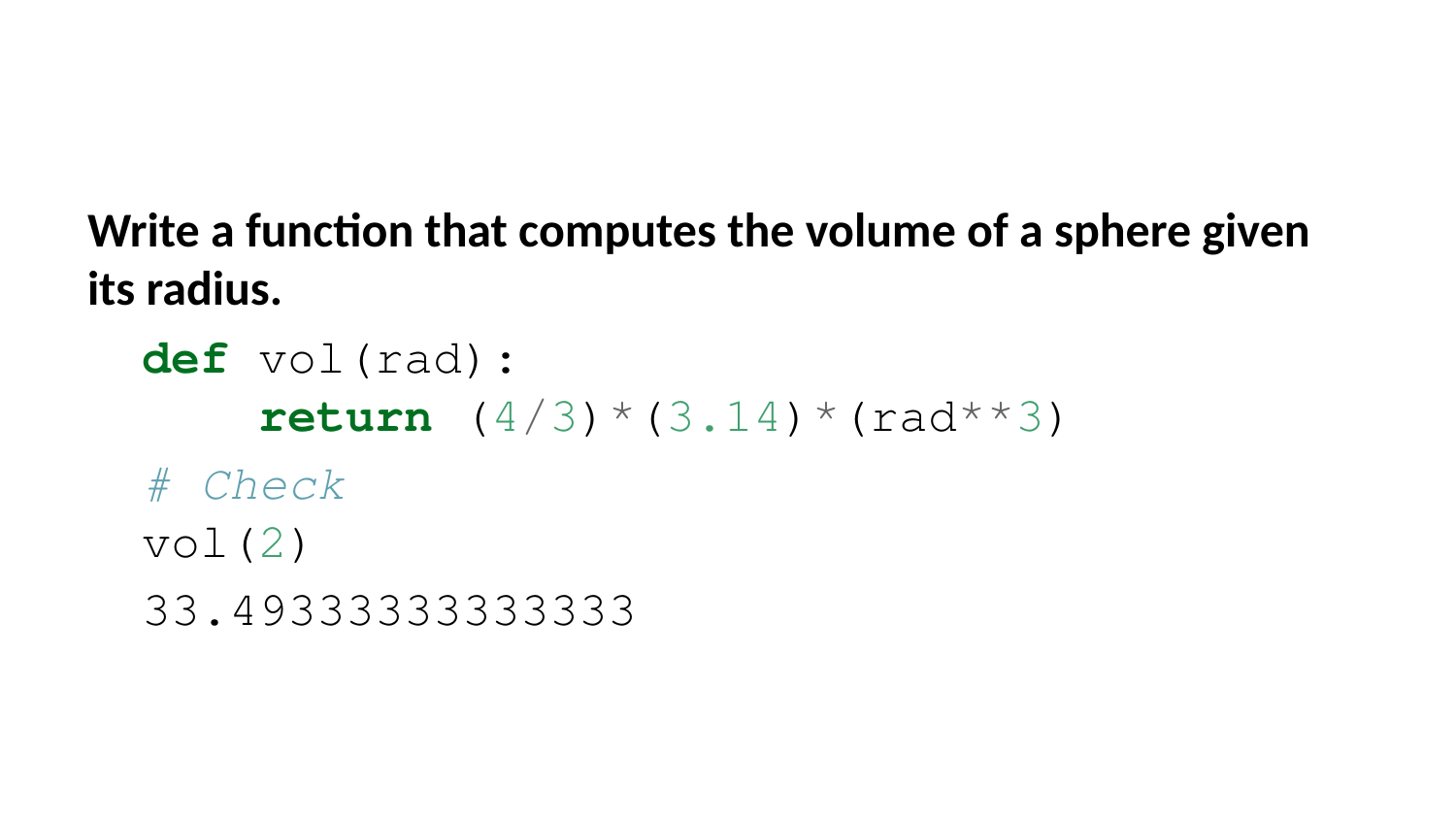

Write a function that computes the volume of a sphere given its radius.
def vol(rad):
    return (4/3)*(3.14)*(rad**3)
# Check vol(2)
33.49333333333333